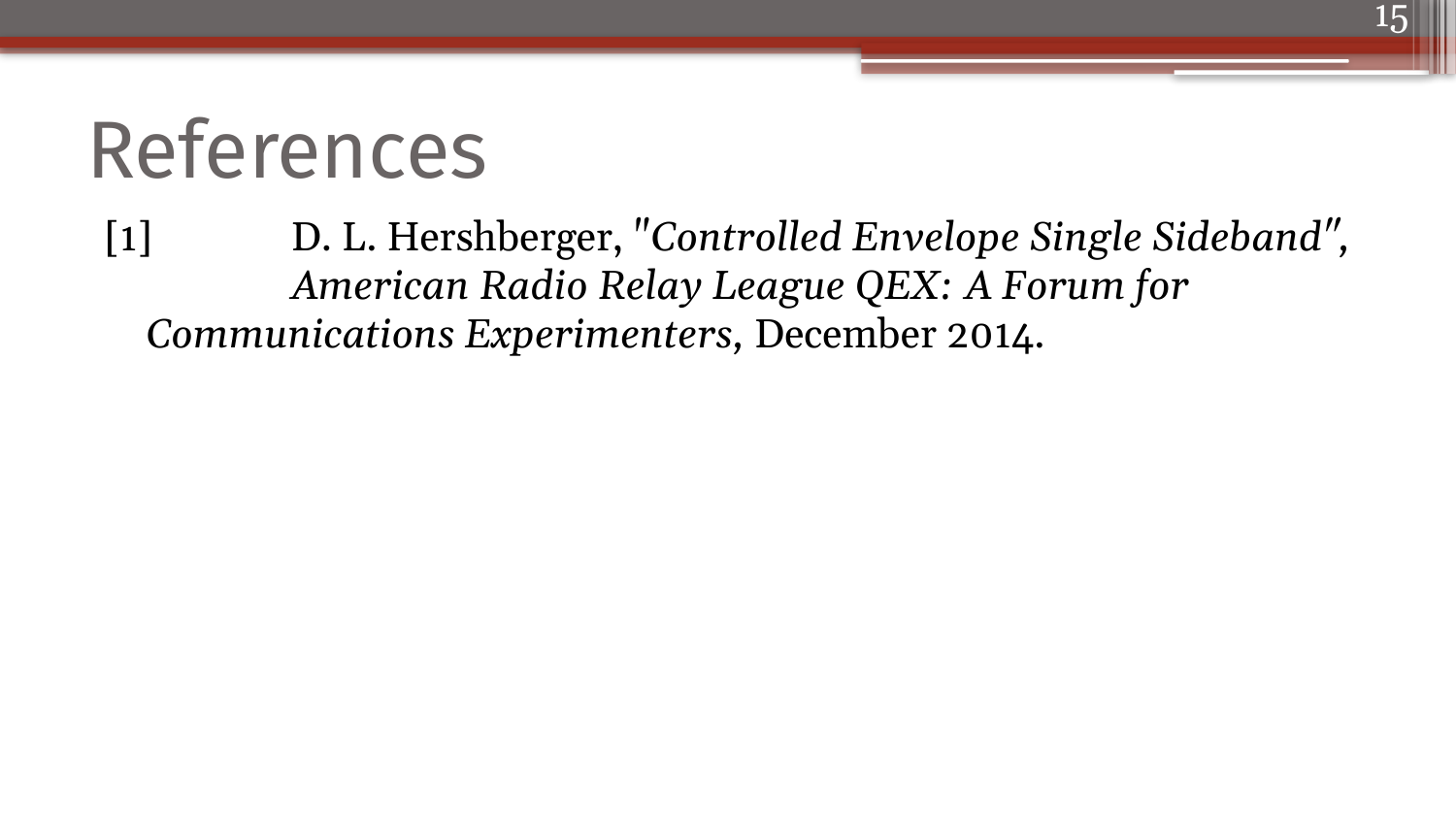

15
# References
[1] 	D. L. Hershberger, "Controlled Envelope Single Sideband",  	American Radio Relay League QEX: A Forum for 	Communications Experimenters, December 2014.